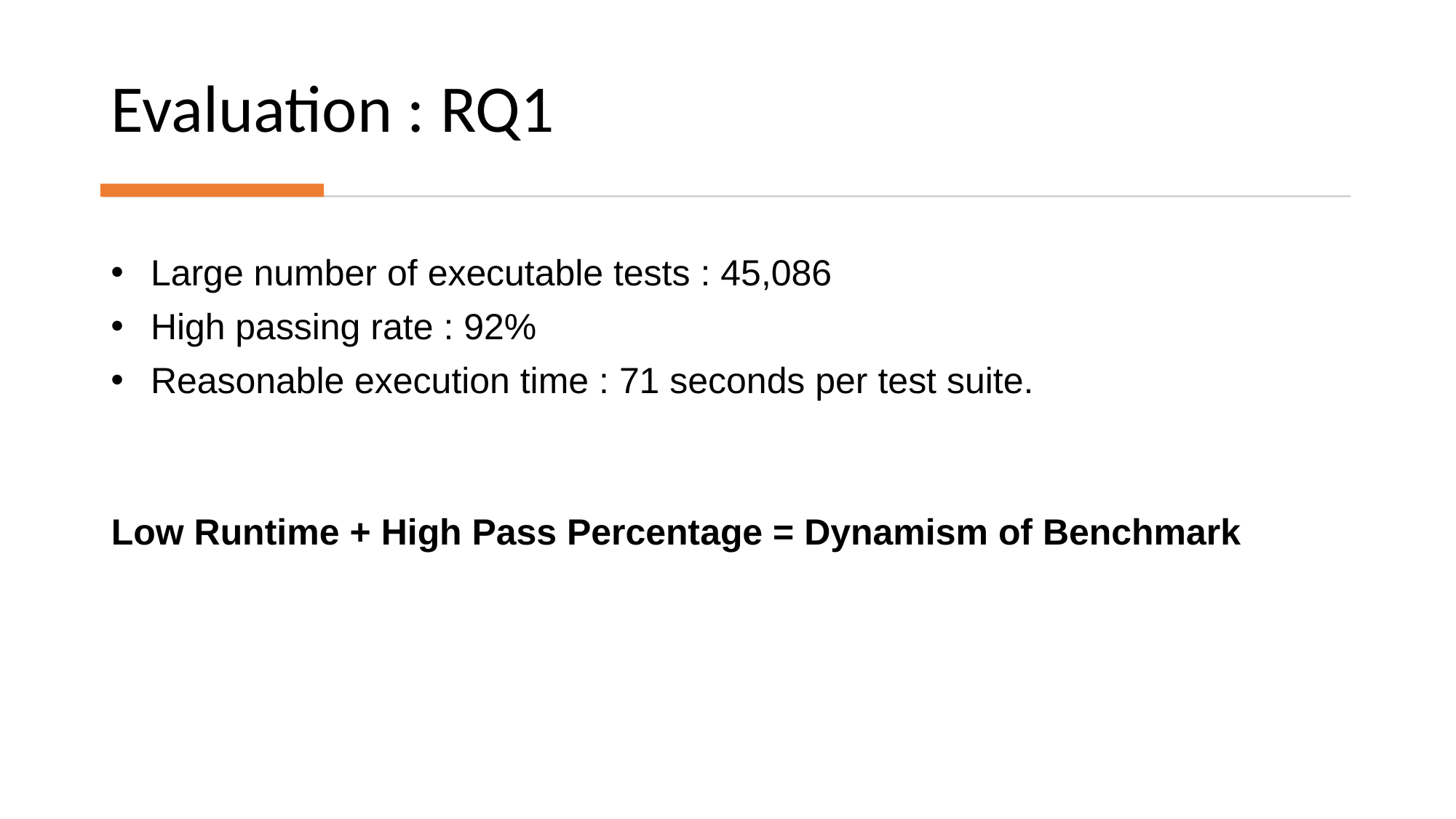

# Evaluation : RQ1

Large number of executable tests : 45,086
High passing rate : 92%
Reasonable execution time : 71 seconds per test suite.
Low Runtime + High Pass Percentage = Dynamism of Benchmark
17